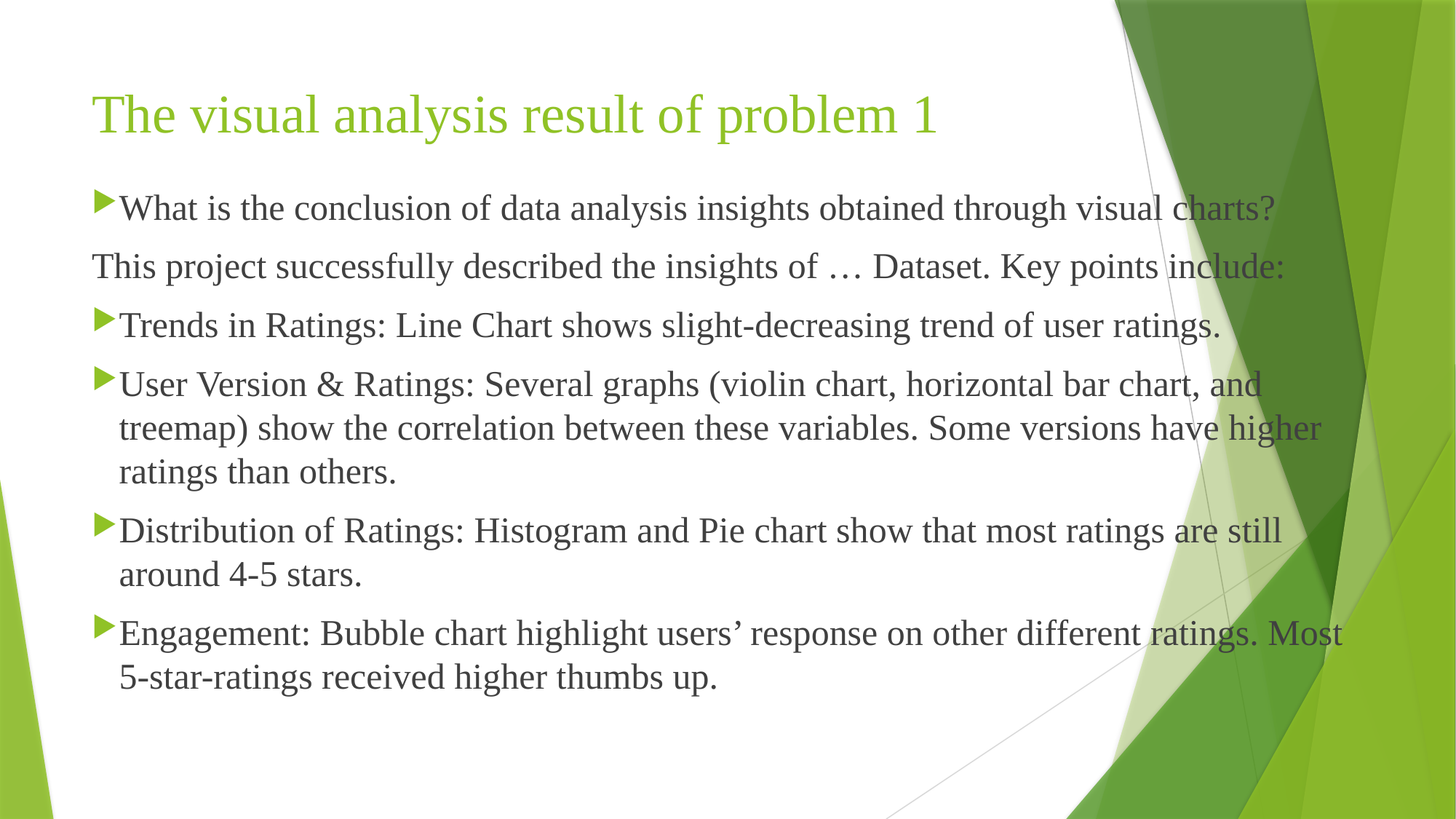

# The visual analysis result of problem 1
What is the conclusion of data analysis insights obtained through visual charts?
This project successfully described the insights of … Dataset. Key points include:
Trends in Ratings: Line Chart shows slight-decreasing trend of user ratings.
User Version & Ratings: Several graphs (violin chart, horizontal bar chart, and treemap) show the correlation between these variables. Some versions have higher ratings than others.
Distribution of Ratings: Histogram and Pie chart show that most ratings are still around 4-5 stars.
Engagement: Bubble chart highlight users’ response on other different ratings. Most 5-star-ratings received higher thumbs up.